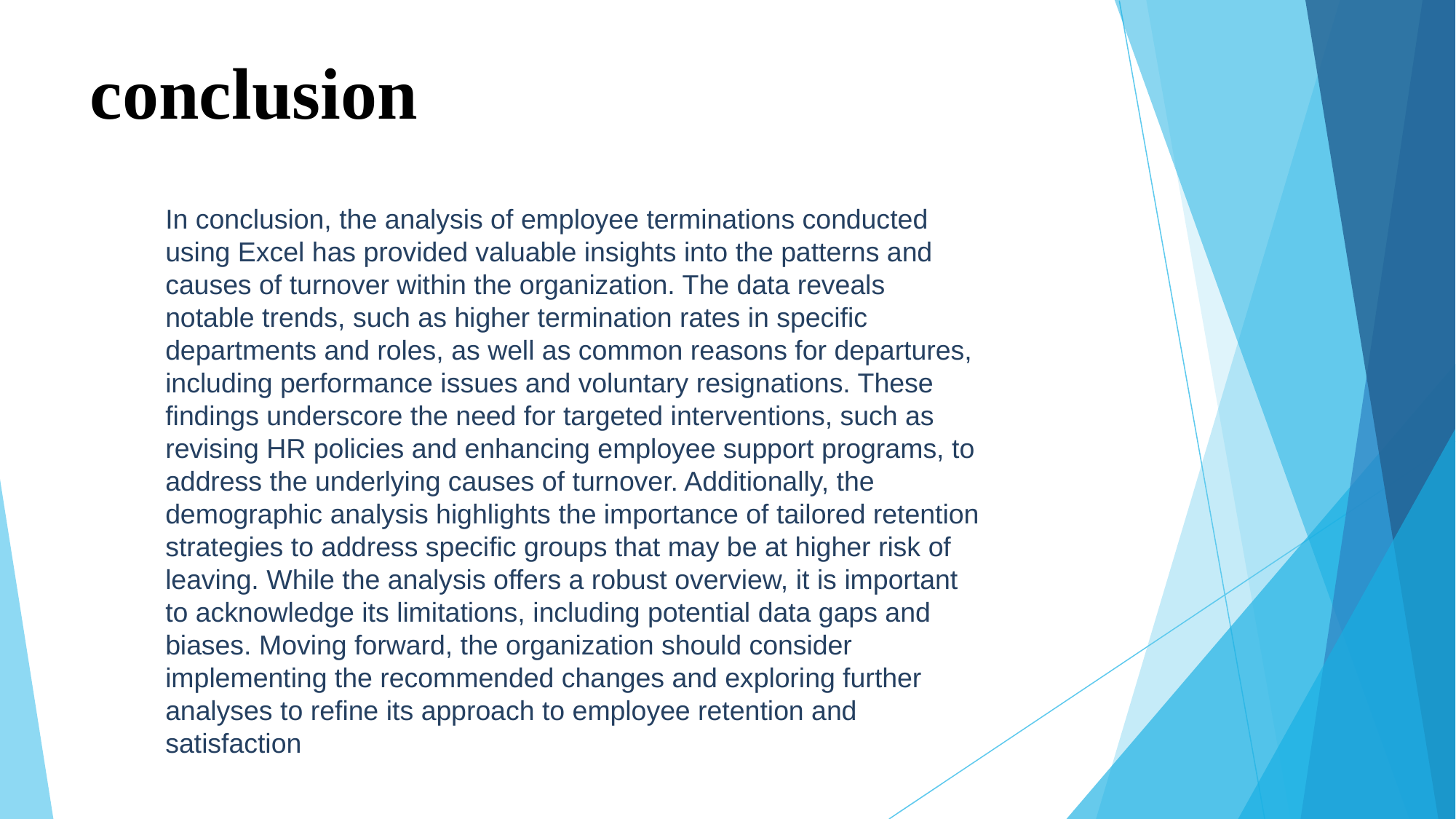

# conclusion

In conclusion, the analysis of employee terminations conducted using Excel has provided valuable insights into the patterns and causes of turnover within the organization. The data reveals notable trends, such as higher termination rates in specific departments and roles, as well as common reasons for departures, including performance issues and voluntary resignations. These findings underscore the need for targeted interventions, such as revising HR policies and enhancing employee support programs, to address the underlying causes of turnover. Additionally, the demographic analysis highlights the importance of tailored retention strategies to address specific groups that may be at higher risk of leaving. While the analysis offers a robust overview, it is important to acknowledge its limitations, including potential data gaps and biases. Moving forward, the organization should consider implementing the recommended changes and exploring further analyses to refine its approach to employee retention and satisfaction